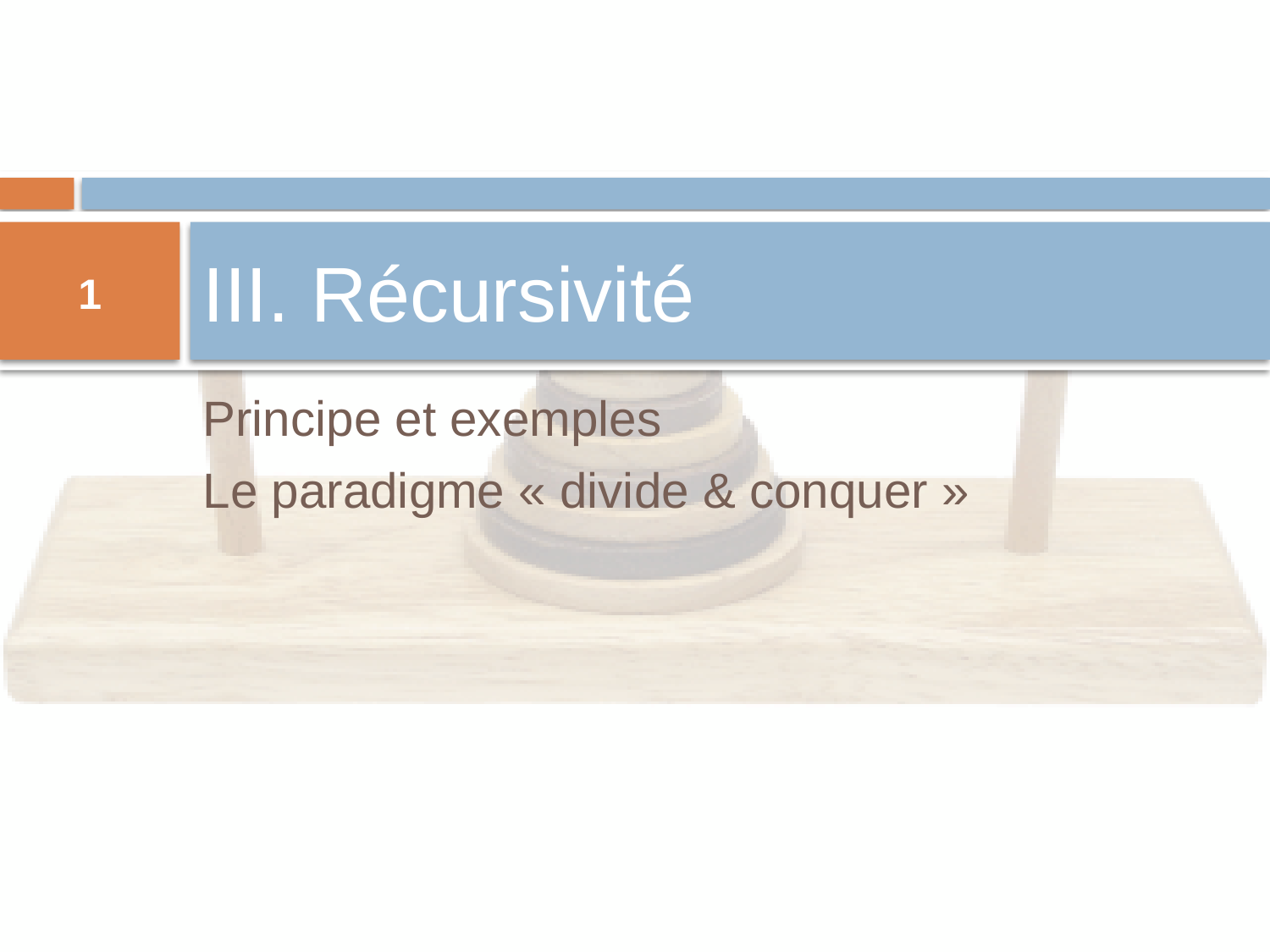

# III. Récursivité
1
Principe et exemples
Le paradigme « divide & conquer »